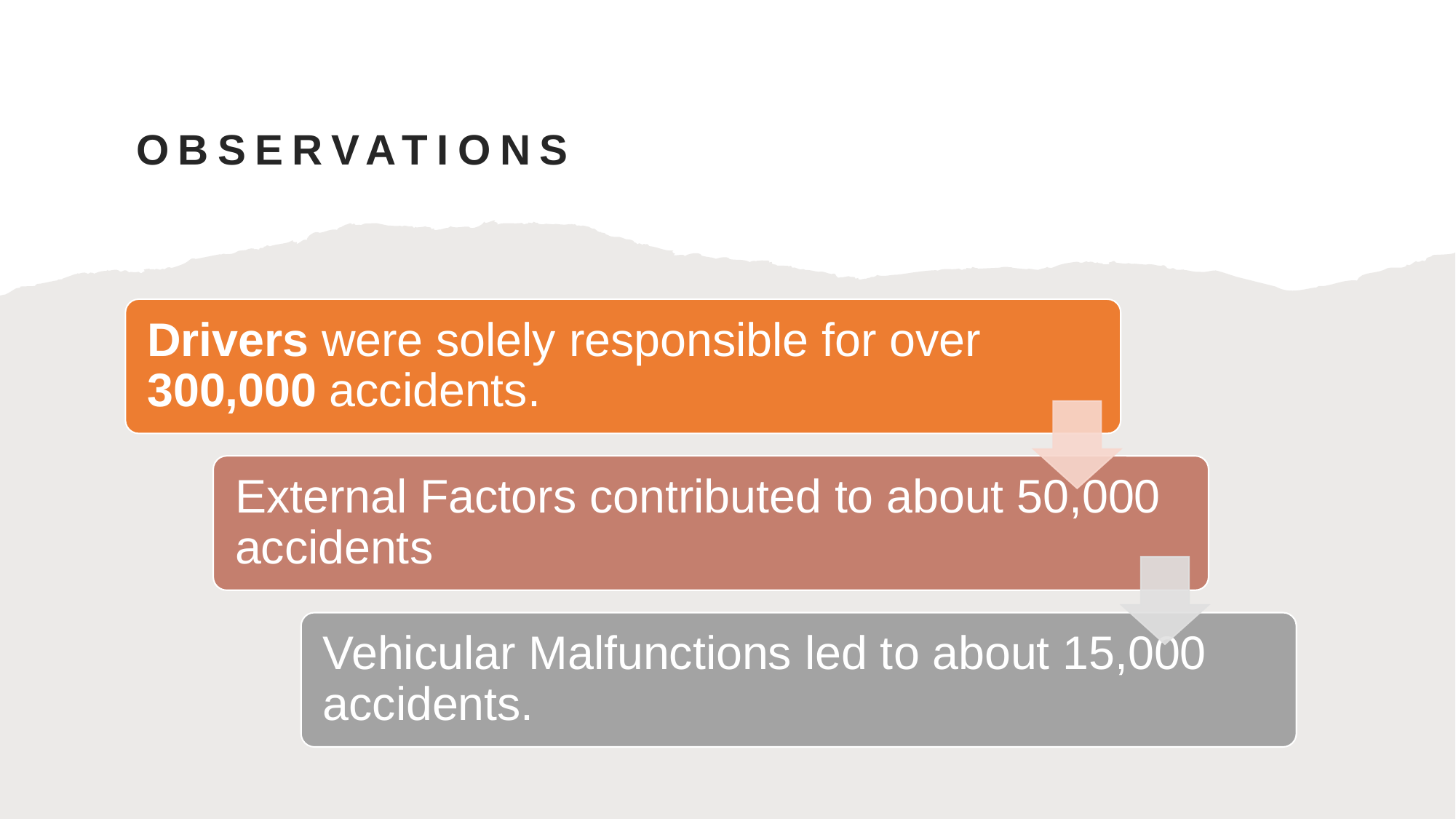

# OBSERVATIONS

Drivers were solely responsible for over 300,000 accidents.
External Factors contributed to about 50,000 accidents
Vehicular Malfunctions led to about 15,000 accidents.